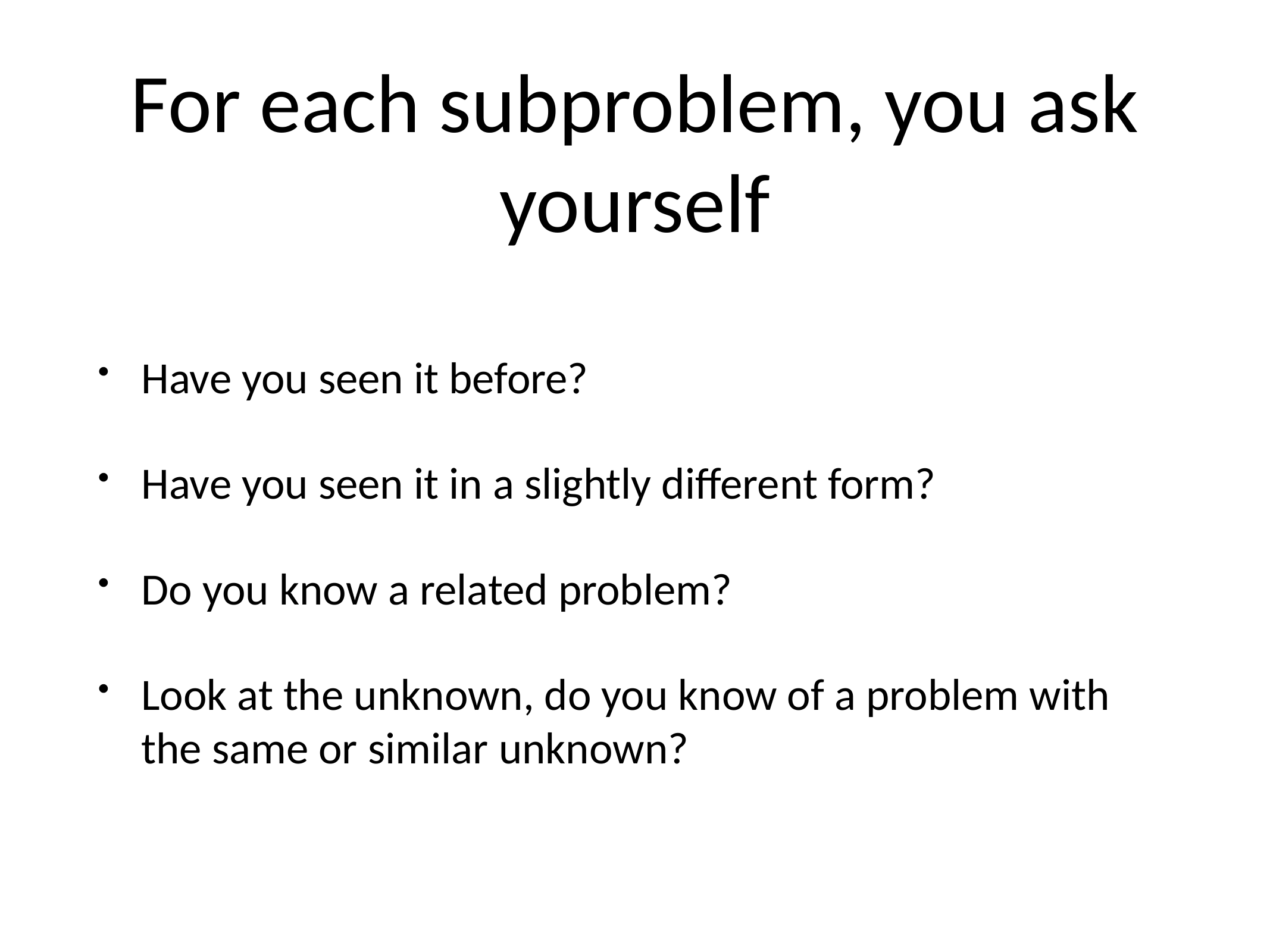

# For each subproblem, you ask yourself
Have you seen it before?
Have you seen it in a slightly different form?
Do you know a related problem?
Look at the unknown, do you know of a problem with the same or similar unknown?